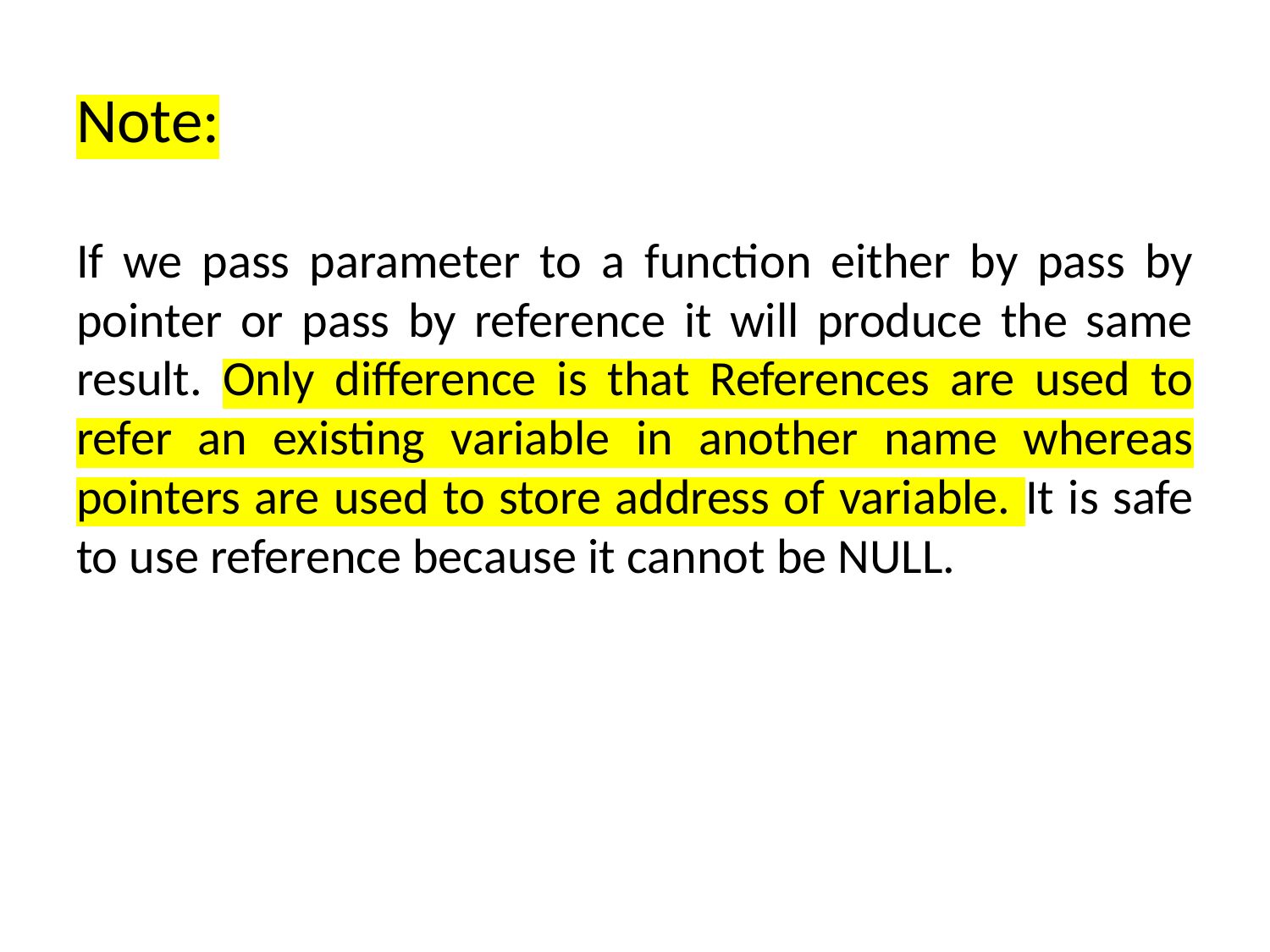

# Note:
If we pass parameter to a function either by pass by pointer or pass by reference it will produce the same result. Only difference is that References are used to refer an existing variable in another name whereas pointers are used to store address of variable. It is safe to use reference because it cannot be NULL.